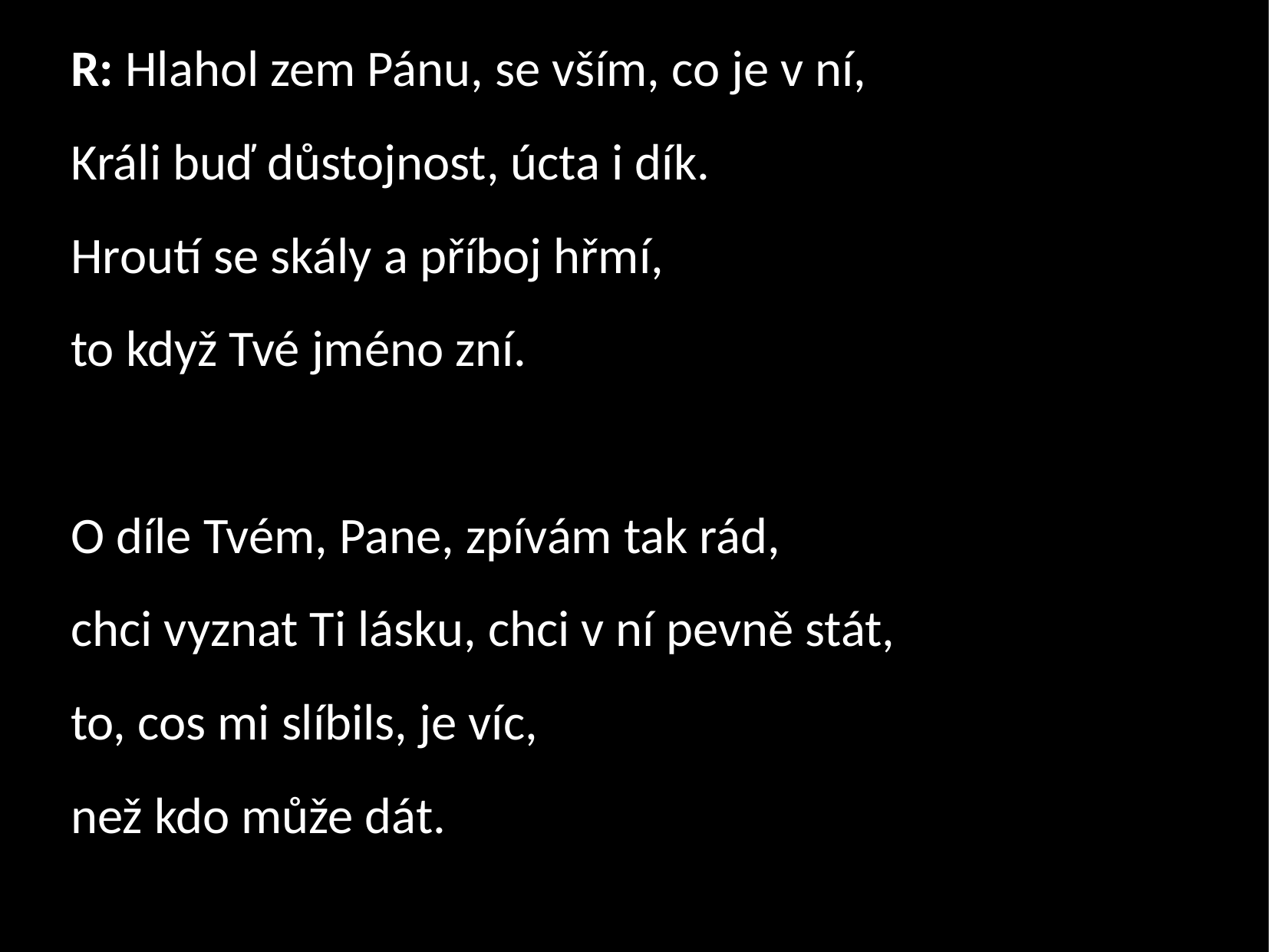

R: Hlahol zem Pánu, se vším, co je v ní,
Králi buď důstojnost, úcta i dík.
Hroutí se skály a příboj hřmí,
to když Tvé jméno zní.

O díle Tvém, Pane, zpívám tak rád,
chci vyznat Ti lásku, chci v ní pevně stát,
to, cos mi slíbils, je víc,
než kdo může dát.